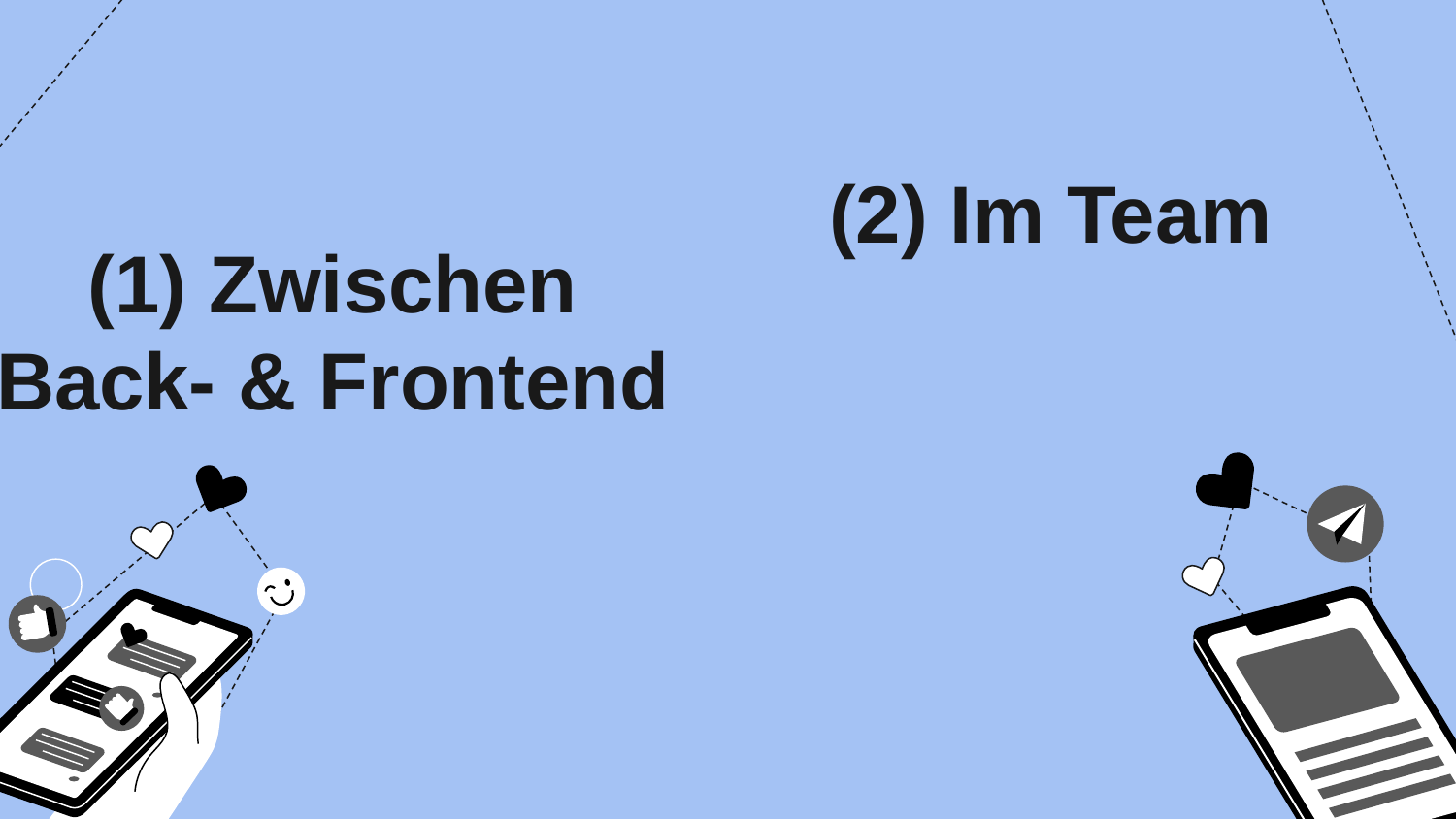

(1) Zwischen Back- & Frontend
(2) Im Team